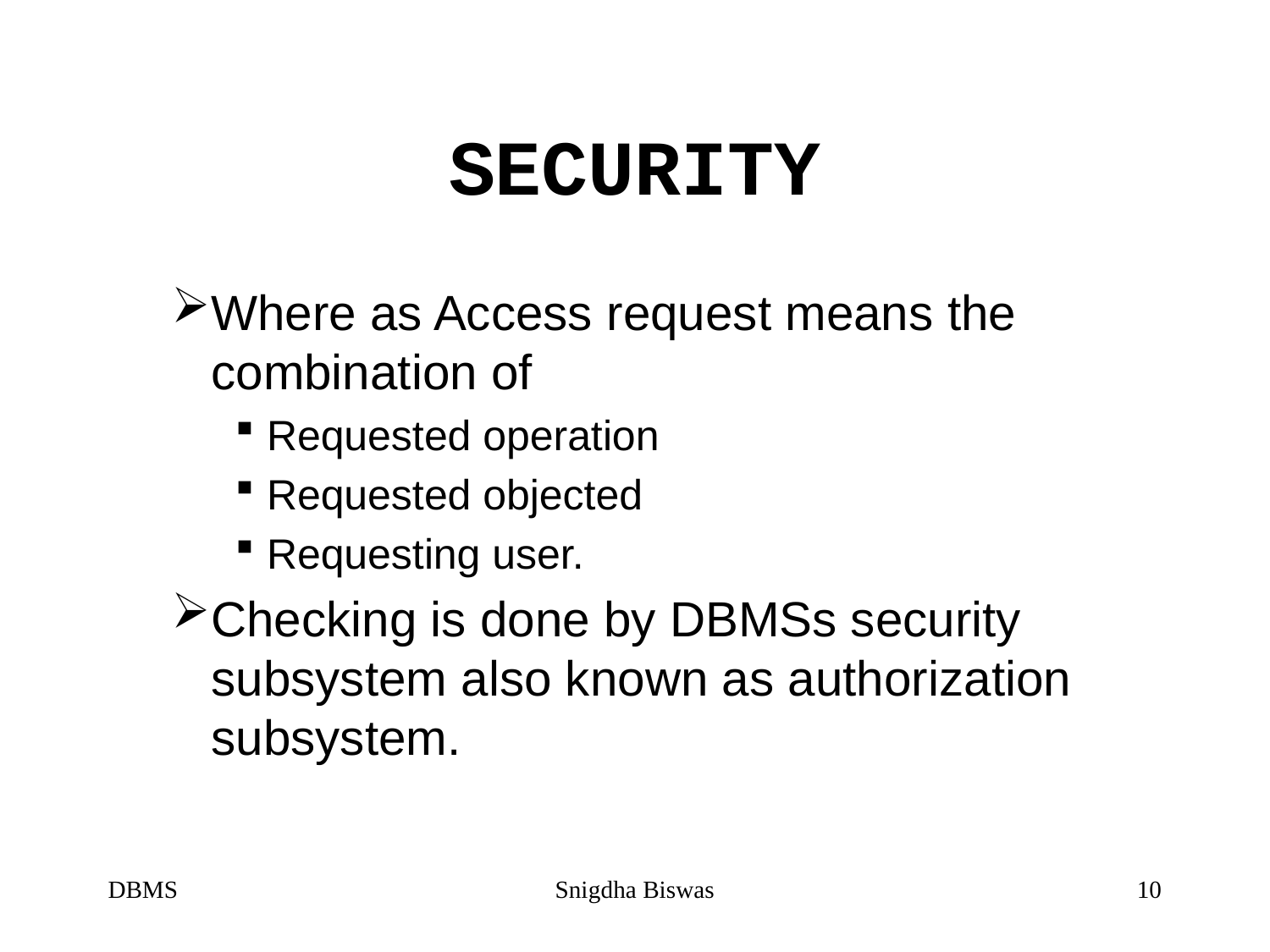

# SECURITY
Where as Access request means the combination of
Requested operation
Requested objected
Requesting user.
Checking is done by DBMSs security subsystem also known as authorization subsystem.
DBMS
Snigdha Biswas
10